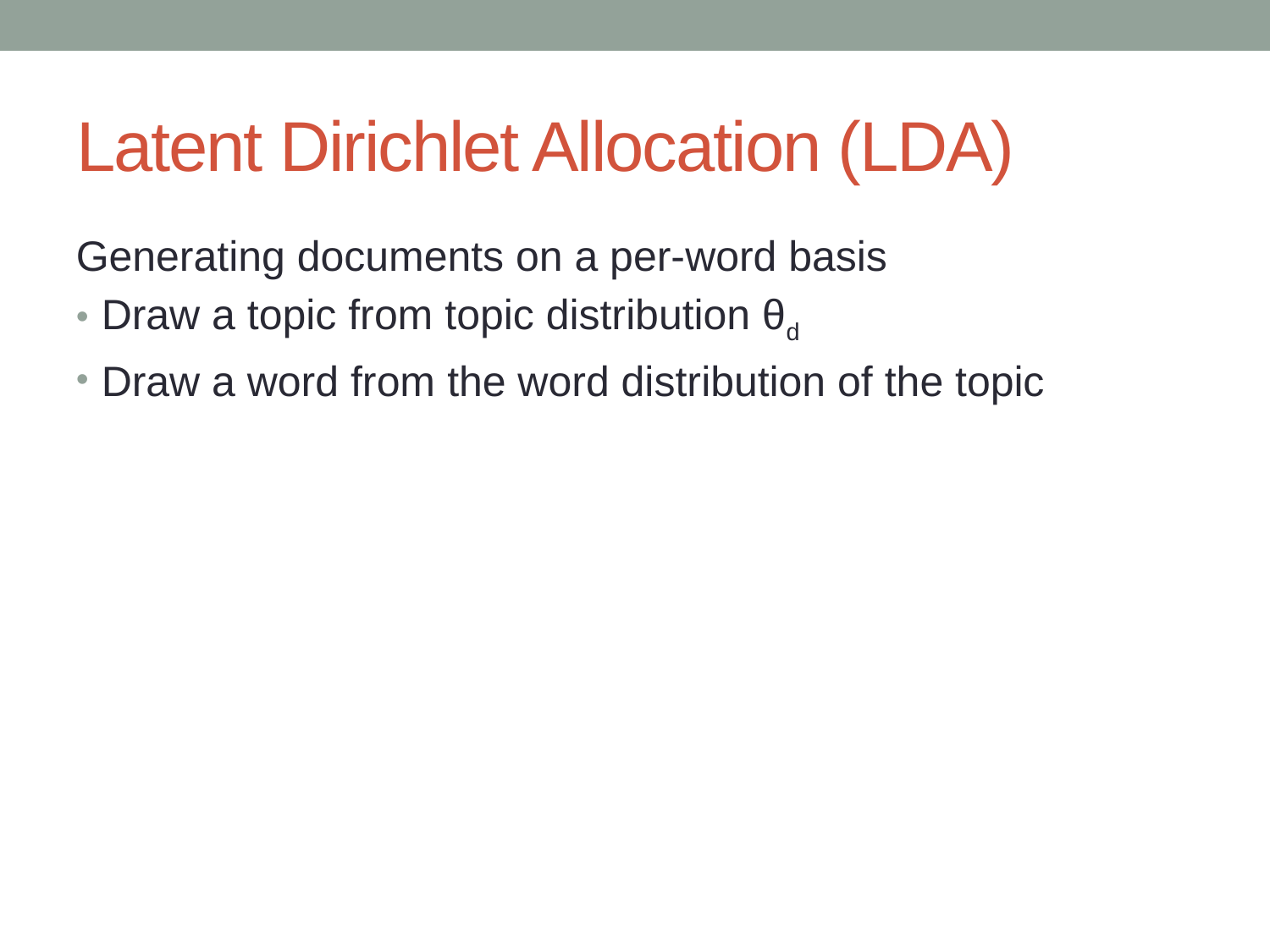

# Latent Dirichlet Allocation (LDA)
Generating documents on a per-word basis
Draw a topic from topic distribution θd
Draw a word from the word distribution of the topic